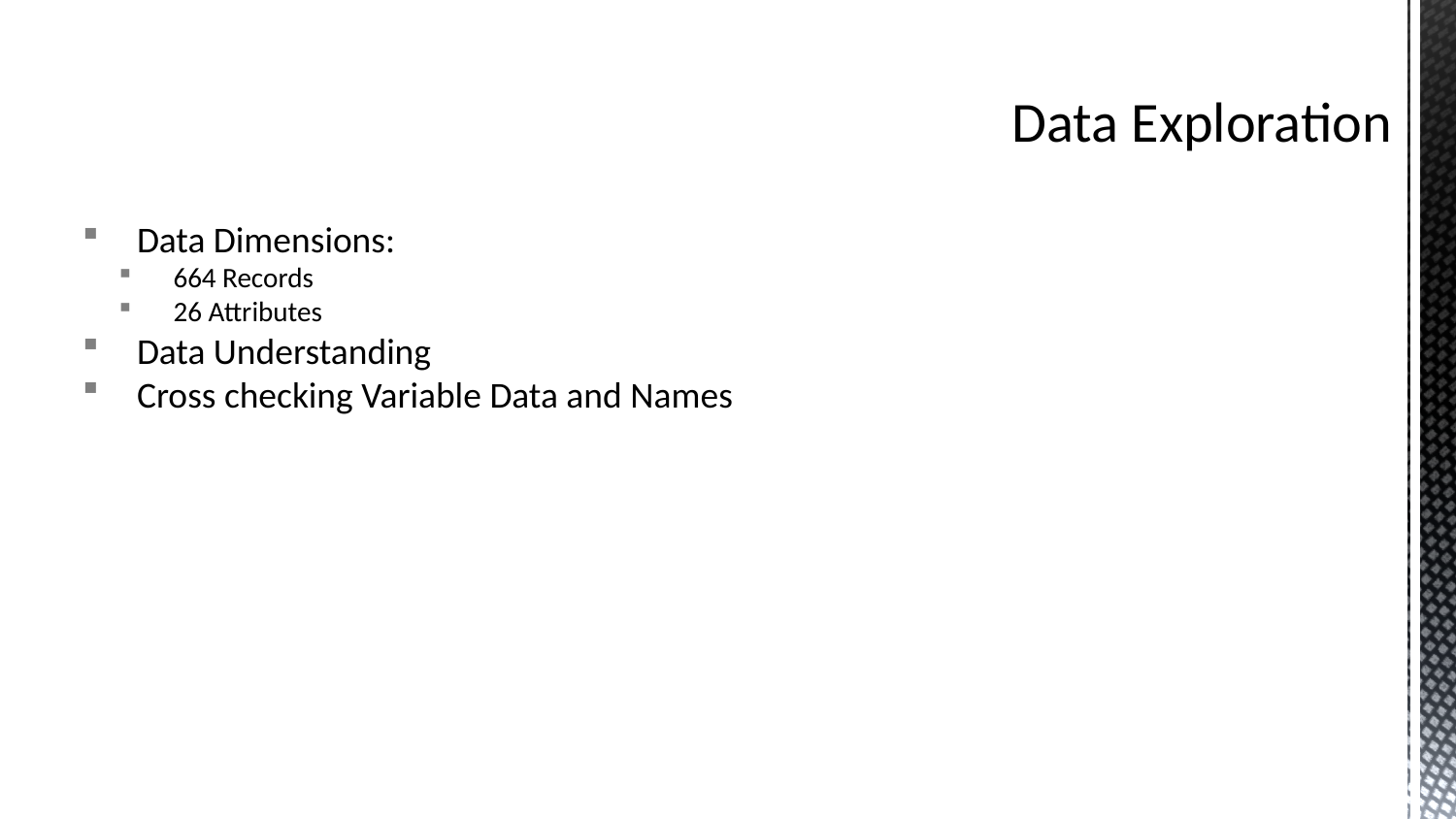

# Data Exploration
Data Dimensions:
664 Records
26 Attributes
Data Understanding
Cross checking Variable Data and Names